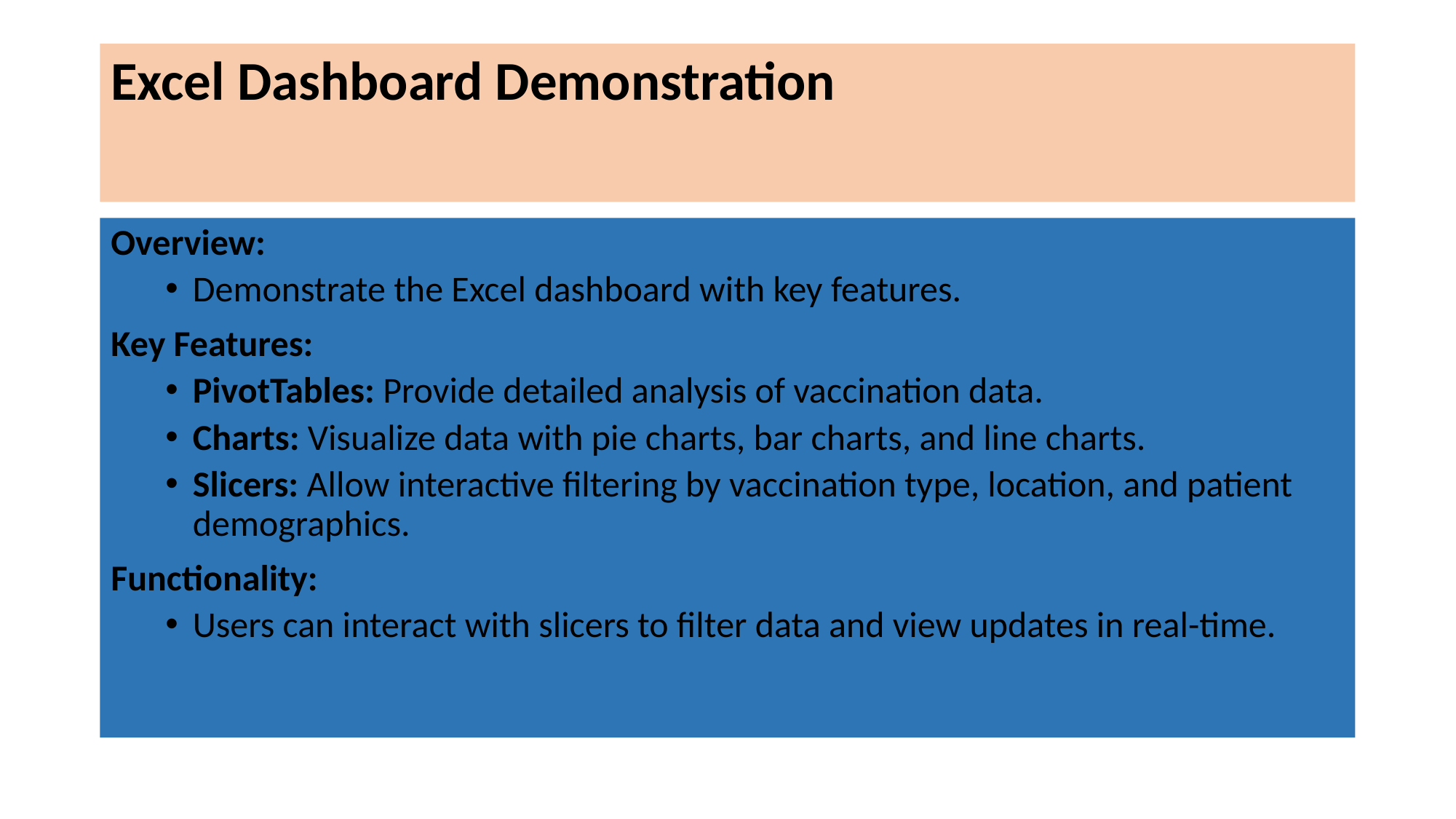

# Excel Dashboard Demonstration
Overview:
Demonstrate the Excel dashboard with key features.
Key Features:
PivotTables: Provide detailed analysis of vaccination data.
Charts: Visualize data with pie charts, bar charts, and line charts.
Slicers: Allow interactive filtering by vaccination type, location, and patient demographics.
Functionality:
Users can interact with slicers to filter data and view updates in real-time.